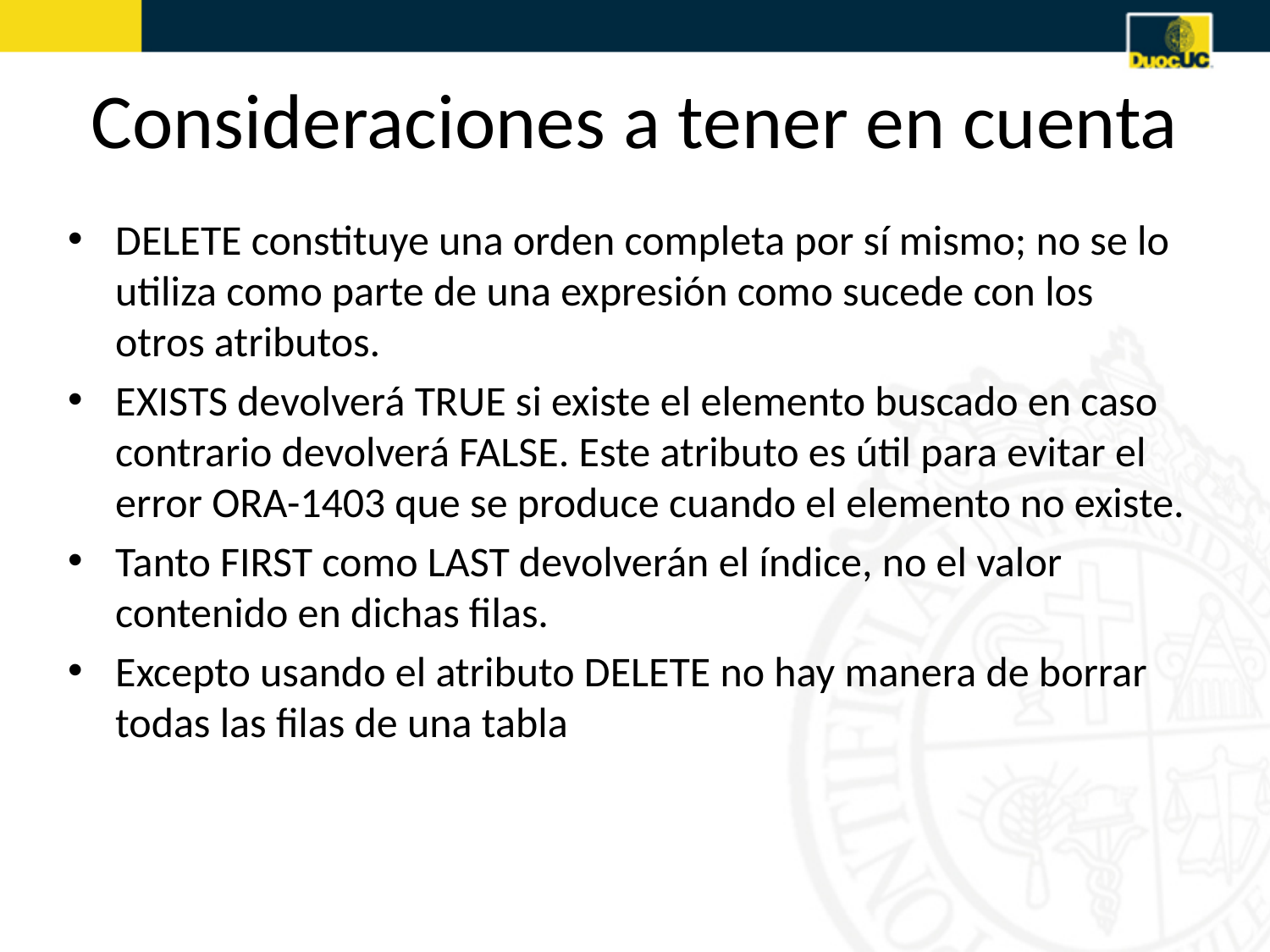

# Consideraciones a tener en cuenta
DELETE constituye una orden completa por sí mismo; no se lo utiliza como parte de una expresión como sucede con los otros atributos.
EXISTS devolverá TRUE si existe el elemento buscado en caso contrario devolverá FALSE. Este atributo es útil para evitar el error ORA-1403 que se produce cuando el elemento no existe.
Tanto FIRST como LAST devolverán el índice, no el valor contenido en dichas filas.
Excepto usando el atributo DELETE no hay manera de borrar todas las filas de una tabla